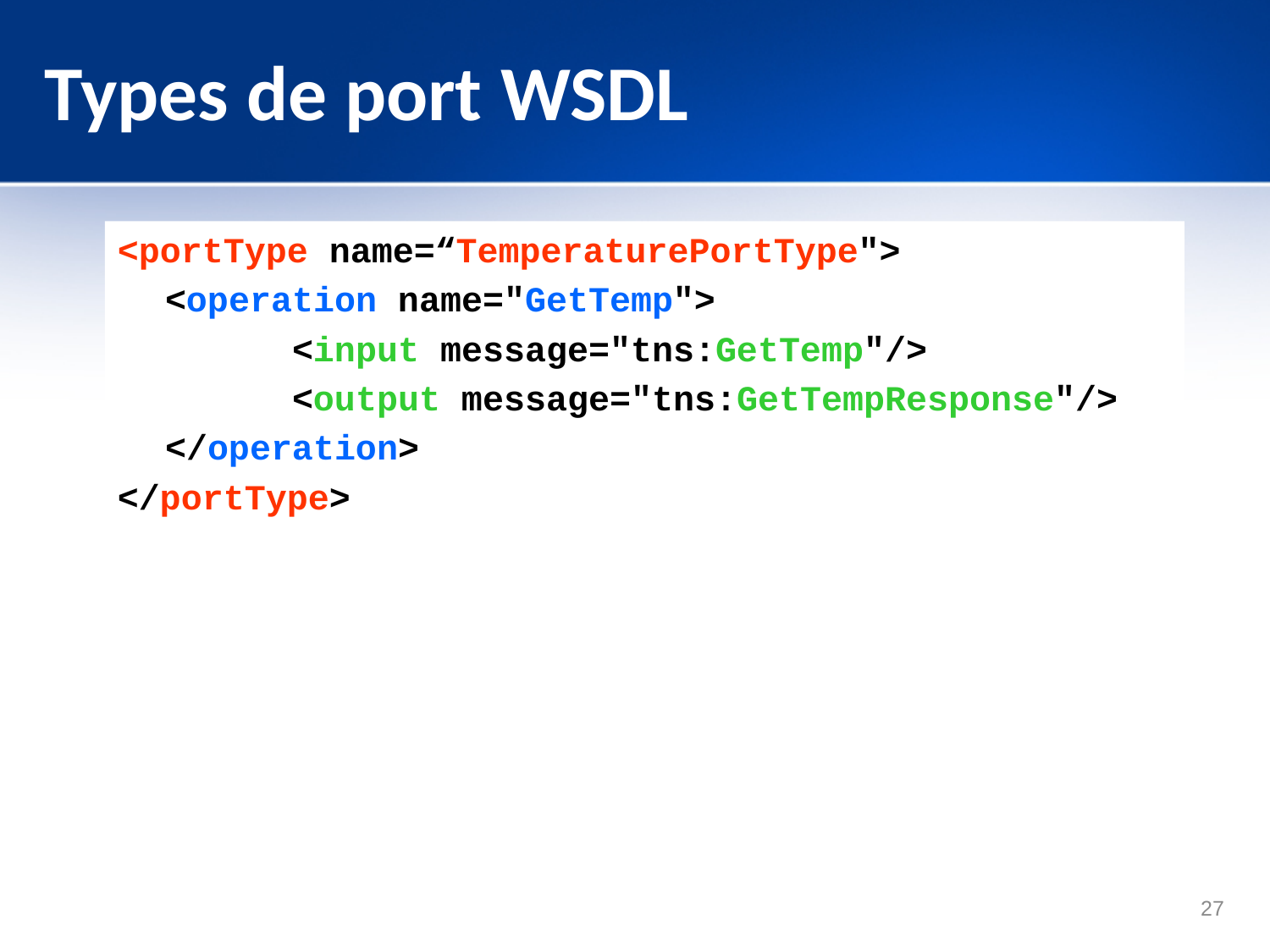

# Types de port WSDL
<portType name=“TemperaturePortType">
	<operation name="GetTemp">
	   	<input message="tns:GetTemp"/>
	   	<output message="tns:GetTempResponse"/>
	</operation>
</portType>
27